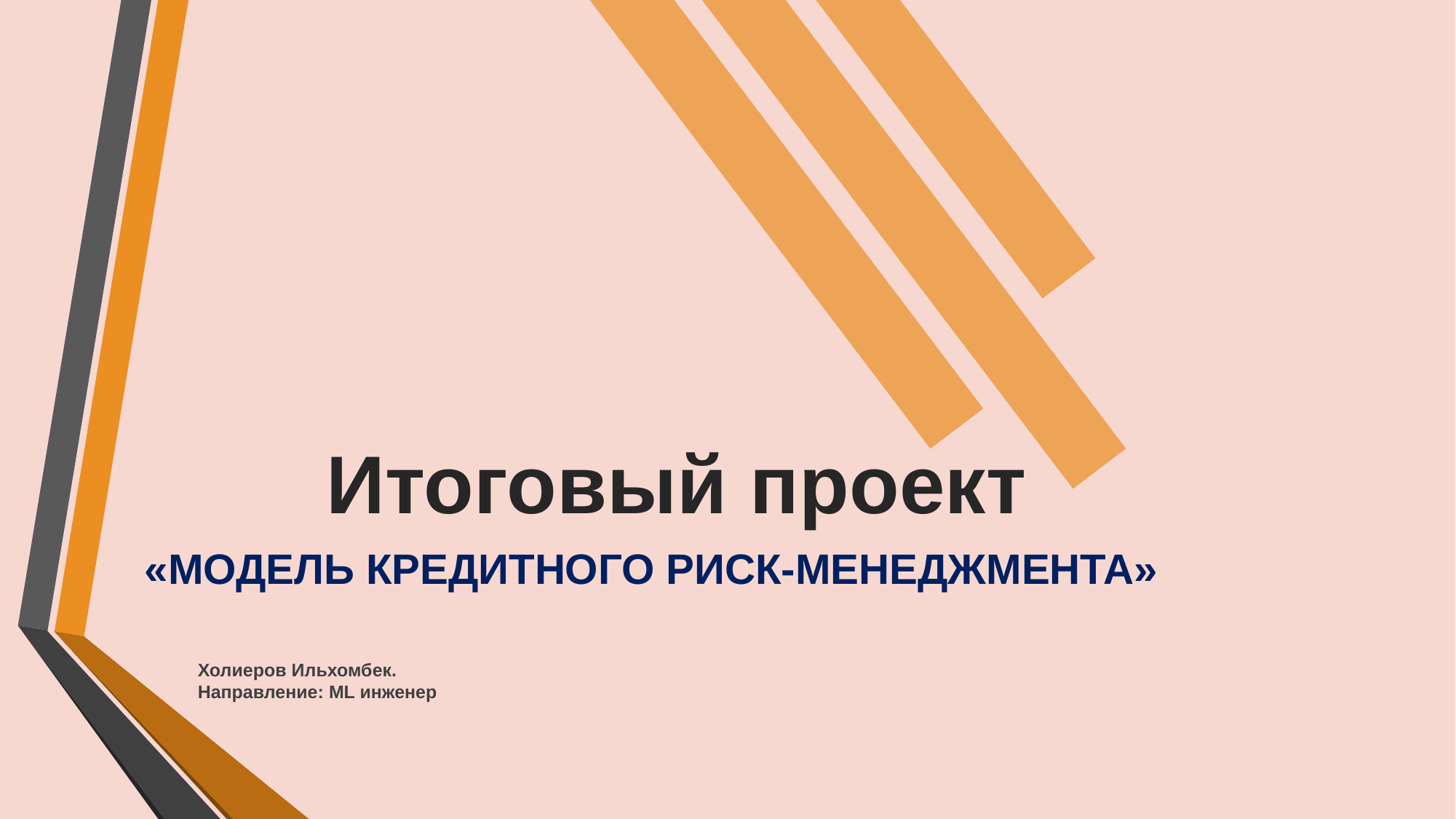

Итоговый проект
«Модель кредитного риск-менеджмента»
Холиеров Ильхомбек.
Направление: ML инженер